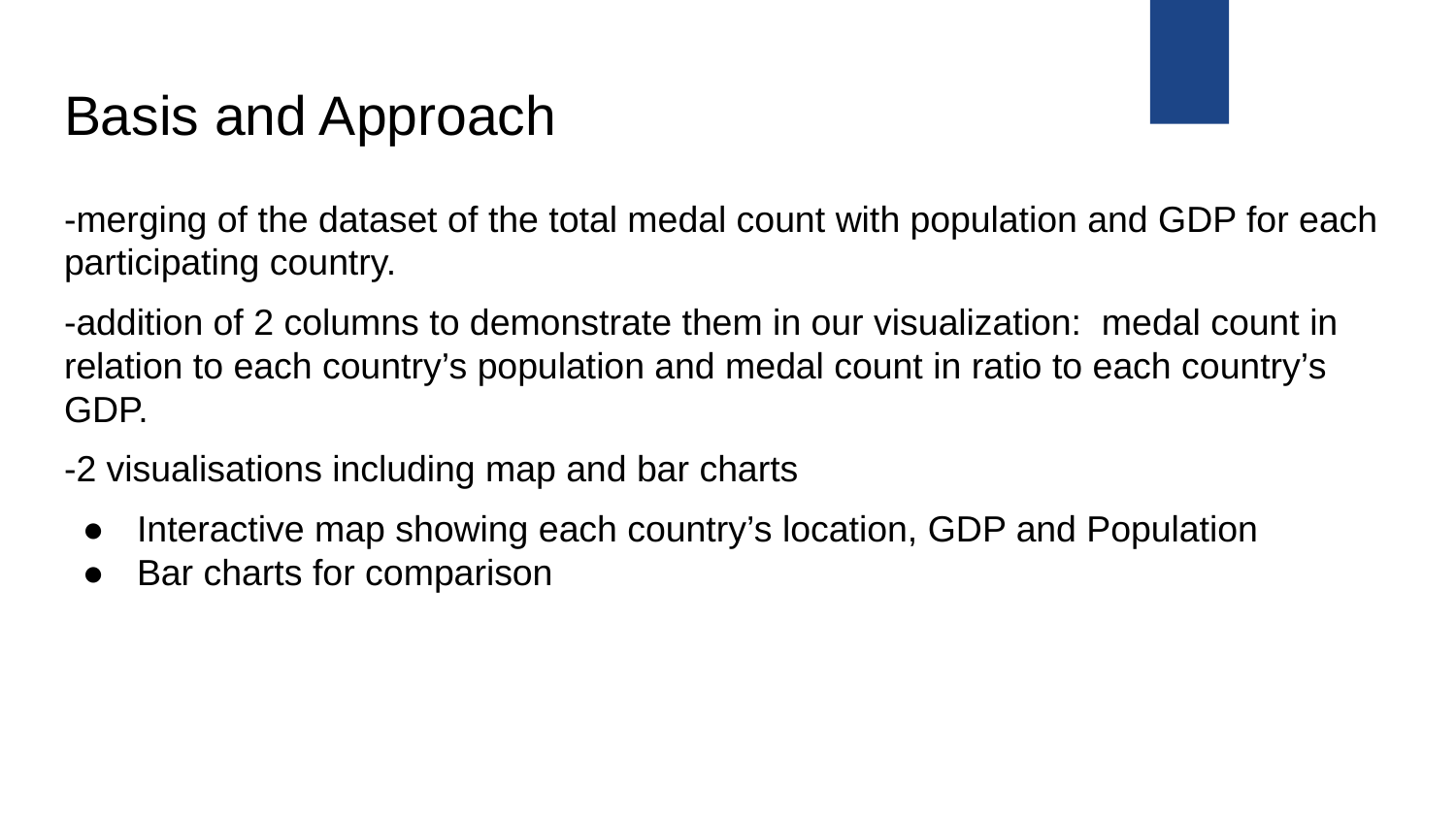

# Basis and Approach
-merging of the dataset of the total medal count with population and GDP for each participating country.
-addition of 2 columns to demonstrate them in our visualization:  medal count in relation to each country’s population and medal count in ratio to each country’s GDP.
-2 visualisations including map and bar charts
Interactive map showing each country’s location, GDP and Population
Bar charts for comparison